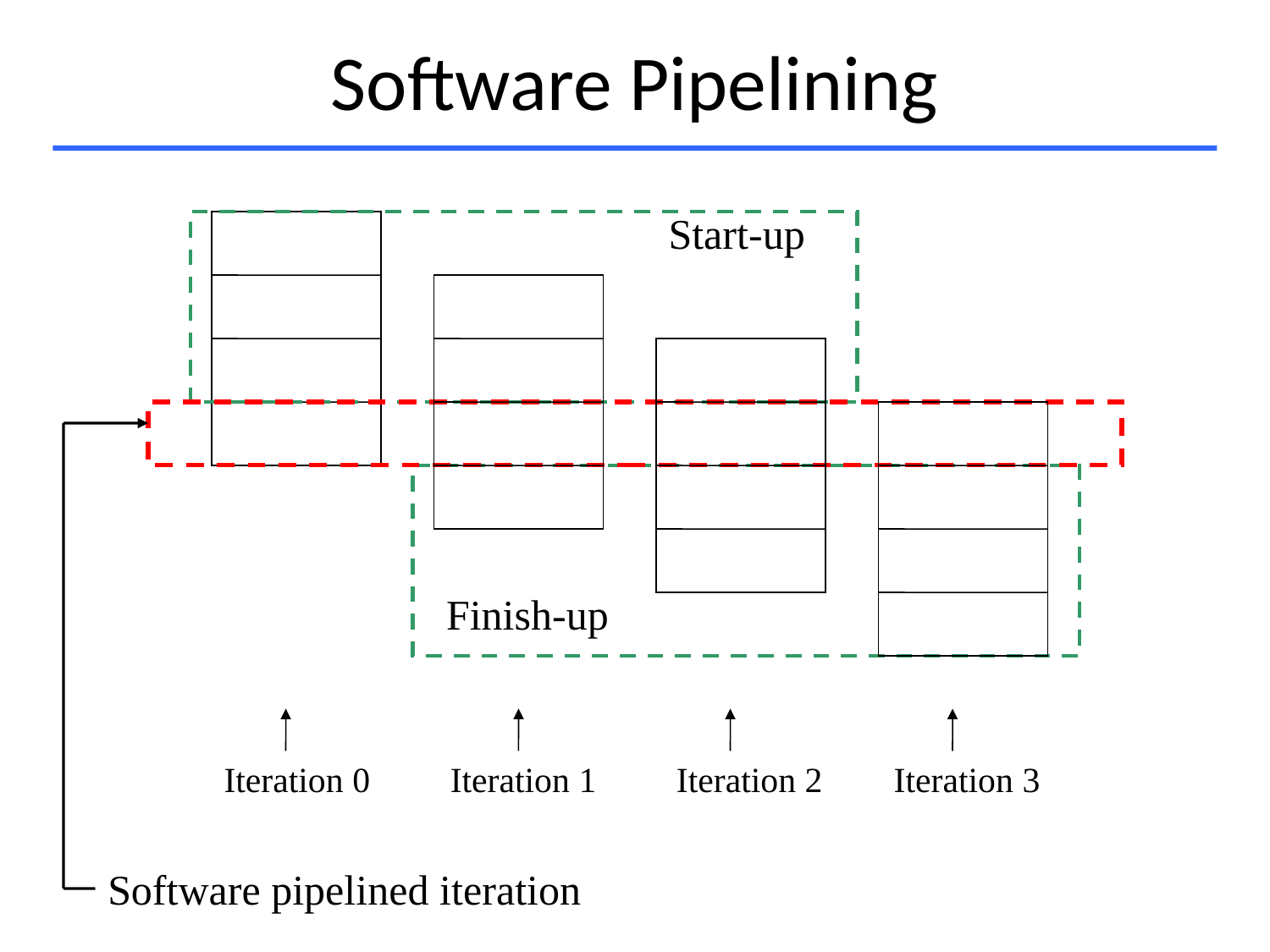

# Software Pipelining

Start-up

Finish-up

Iteration 0         Iteration 1         Iteration 2        Iteration 3
Software pipelined iteration